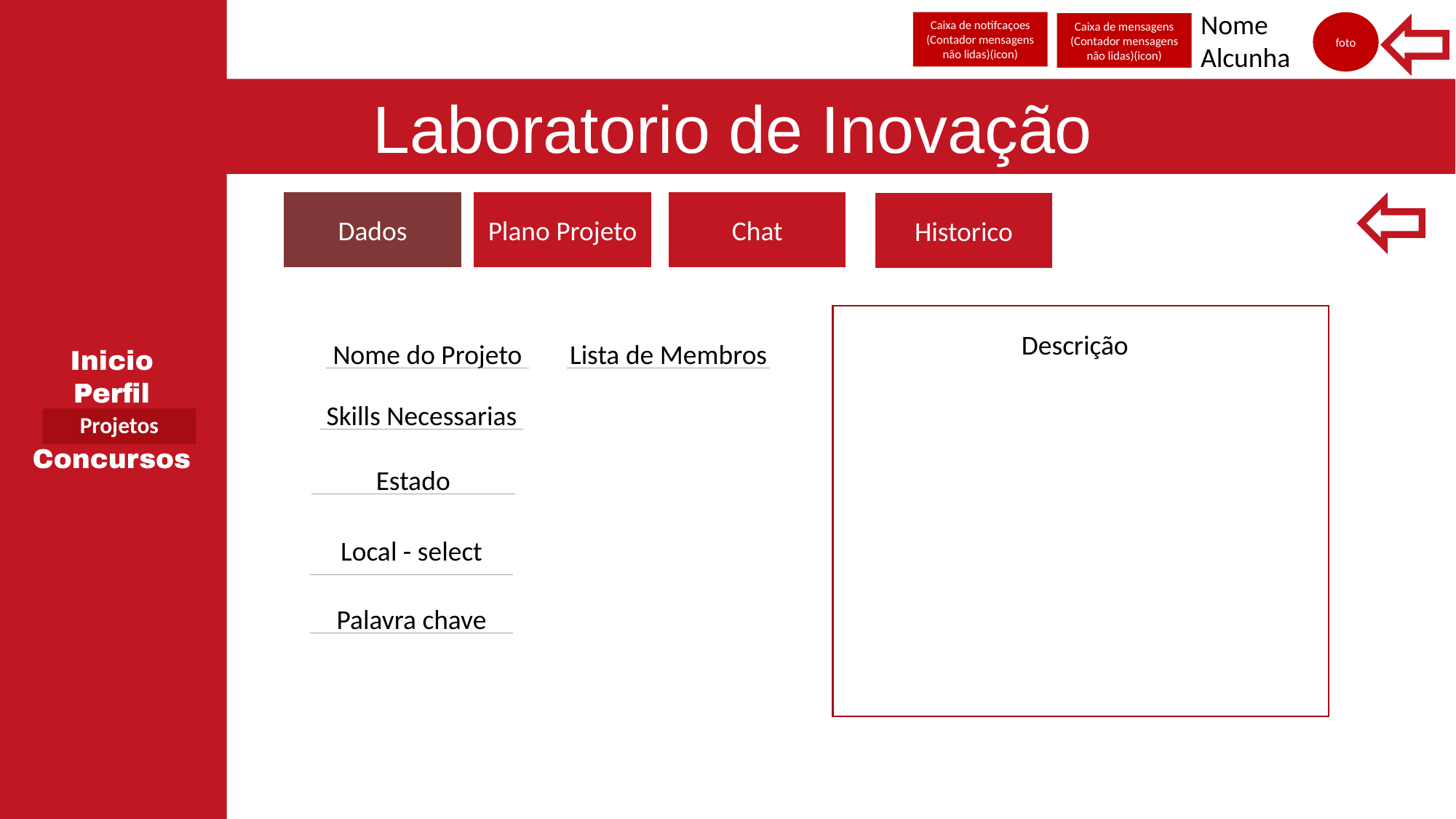

Inicio
Perfil

Concursos
Nome
Alcunha
Caixa de notifcaçoes
(Contador mensagens não lidas)(icon)
foto
Caixa de mensagens
(Contador mensagens não lidas)(icon)

Laboratorio de Inovação
Dados
Plano Projeto
Chat
Historico

Descrição
Nome do Projeto
Lista de Membros
Skills Necessarias
Projetos
Estado
Local - select
Palavra chave